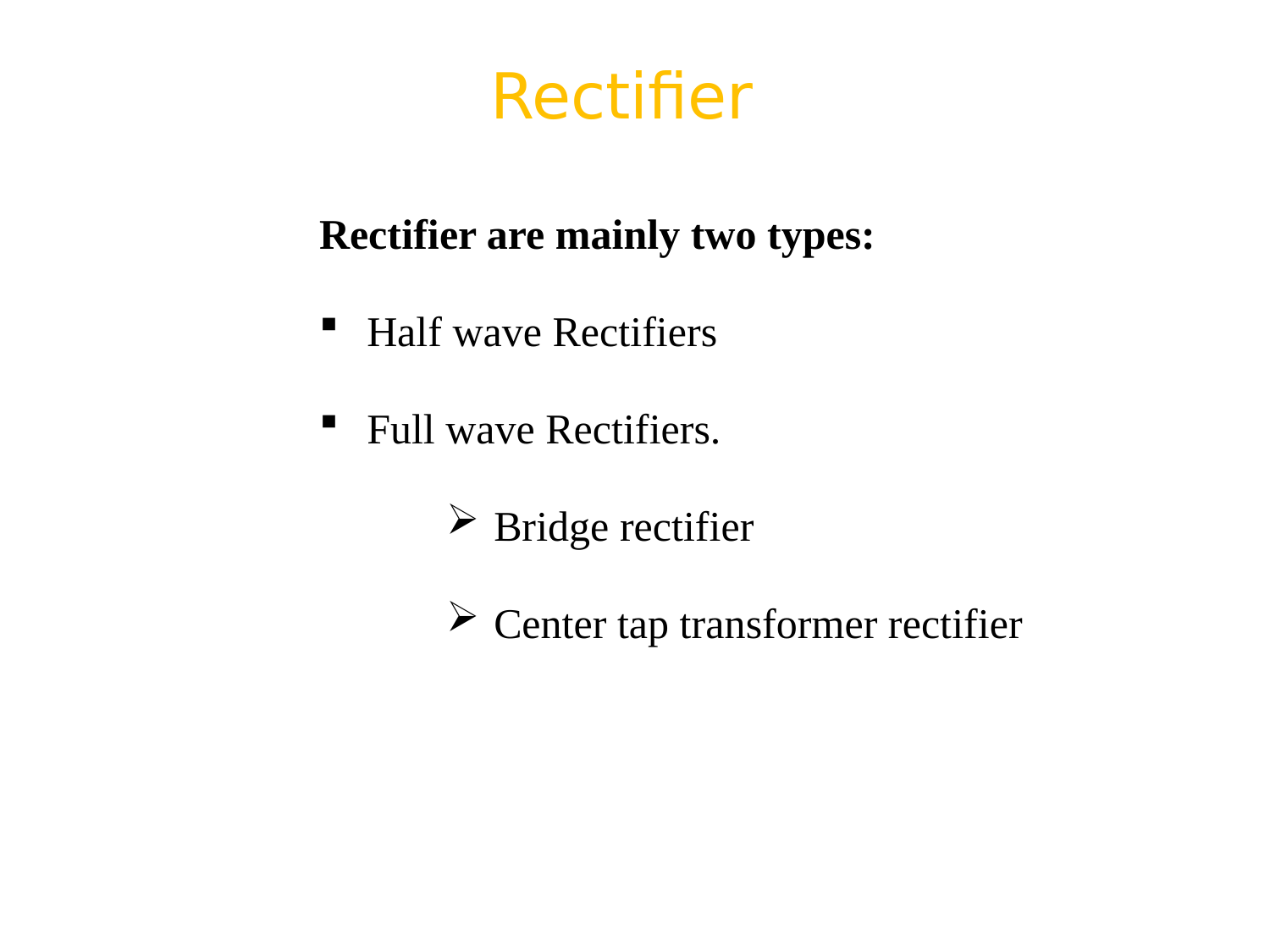

# Rectifier
Rectifier are mainly two types:
Half wave Rectifiers
Full wave Rectifiers.
Bridge rectifier
Center tap transformer rectifier